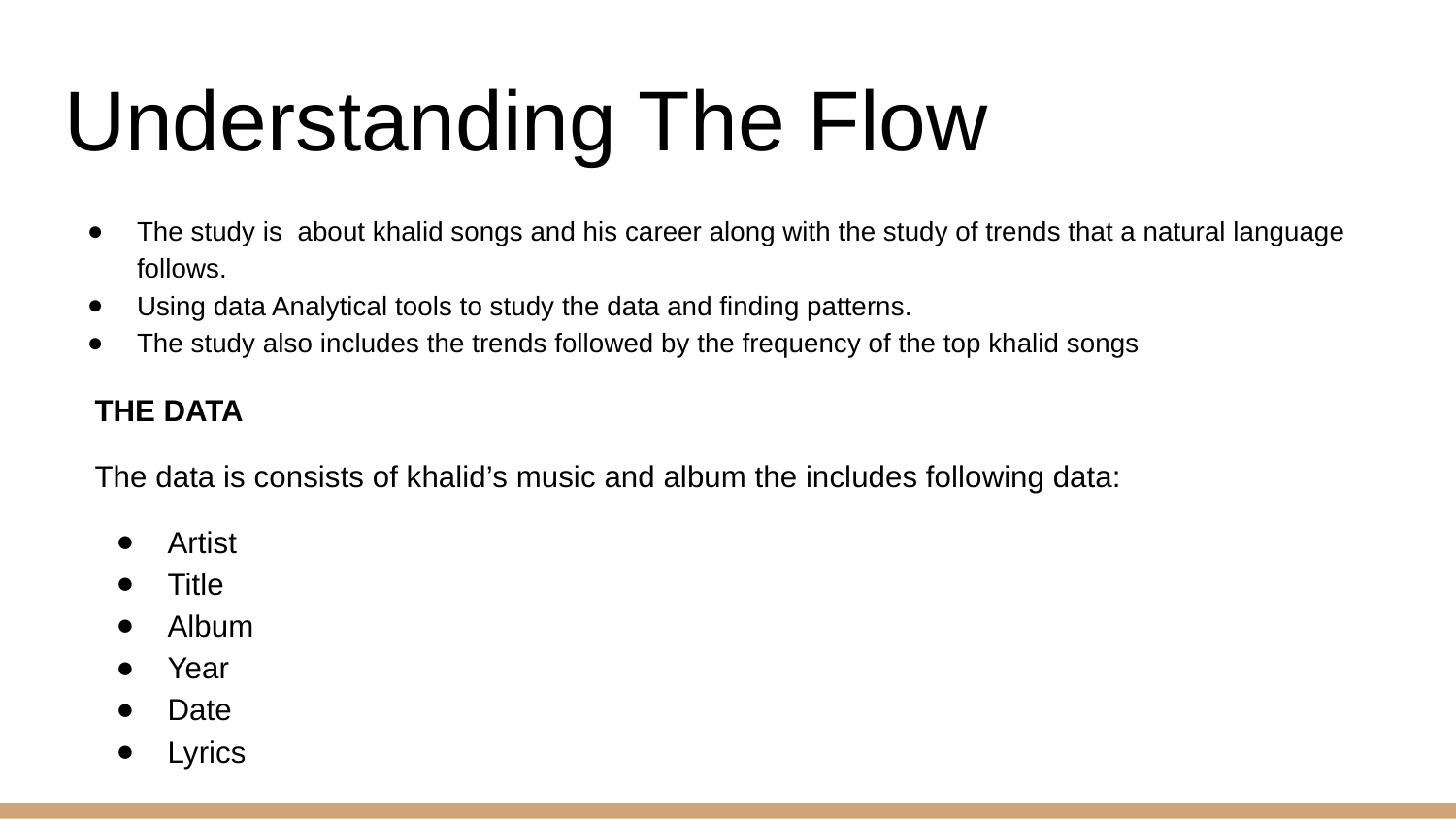

# Understanding The Flow
The study is  about khalid songs and his career along with the study of trends that a natural language follows.
Using data Analytical tools to study the data and finding patterns.
The study also includes the trends followed by the frequency of the top khalid songs

THE DATA
The data is consists of khalid’s music and album the includes following data:
Artist
Title
Album
Year
Date
Lyrics